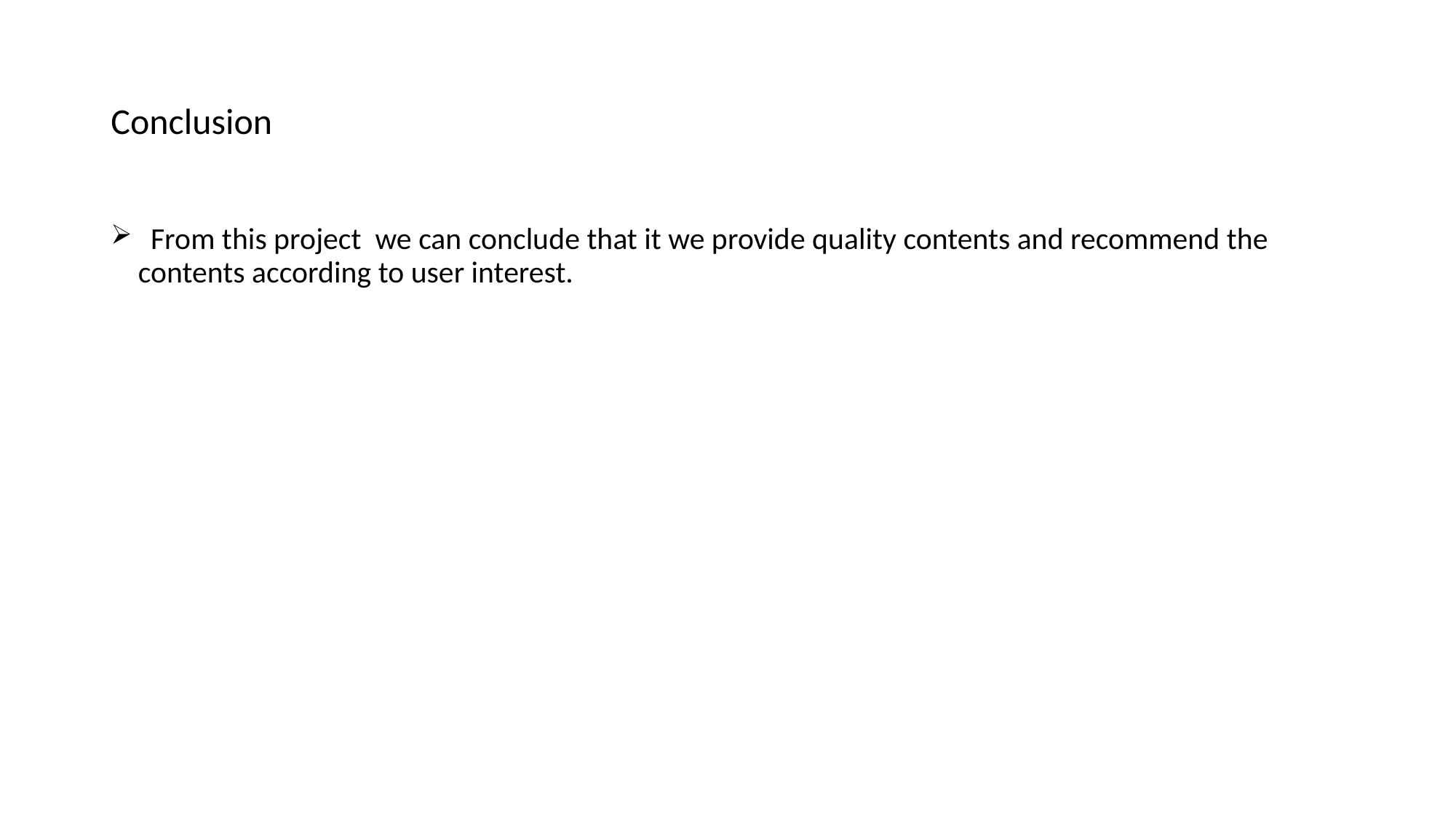

# Conclusion
  From this project  we can conclude that it we provide quality contents and recommend the contents according to user interest.